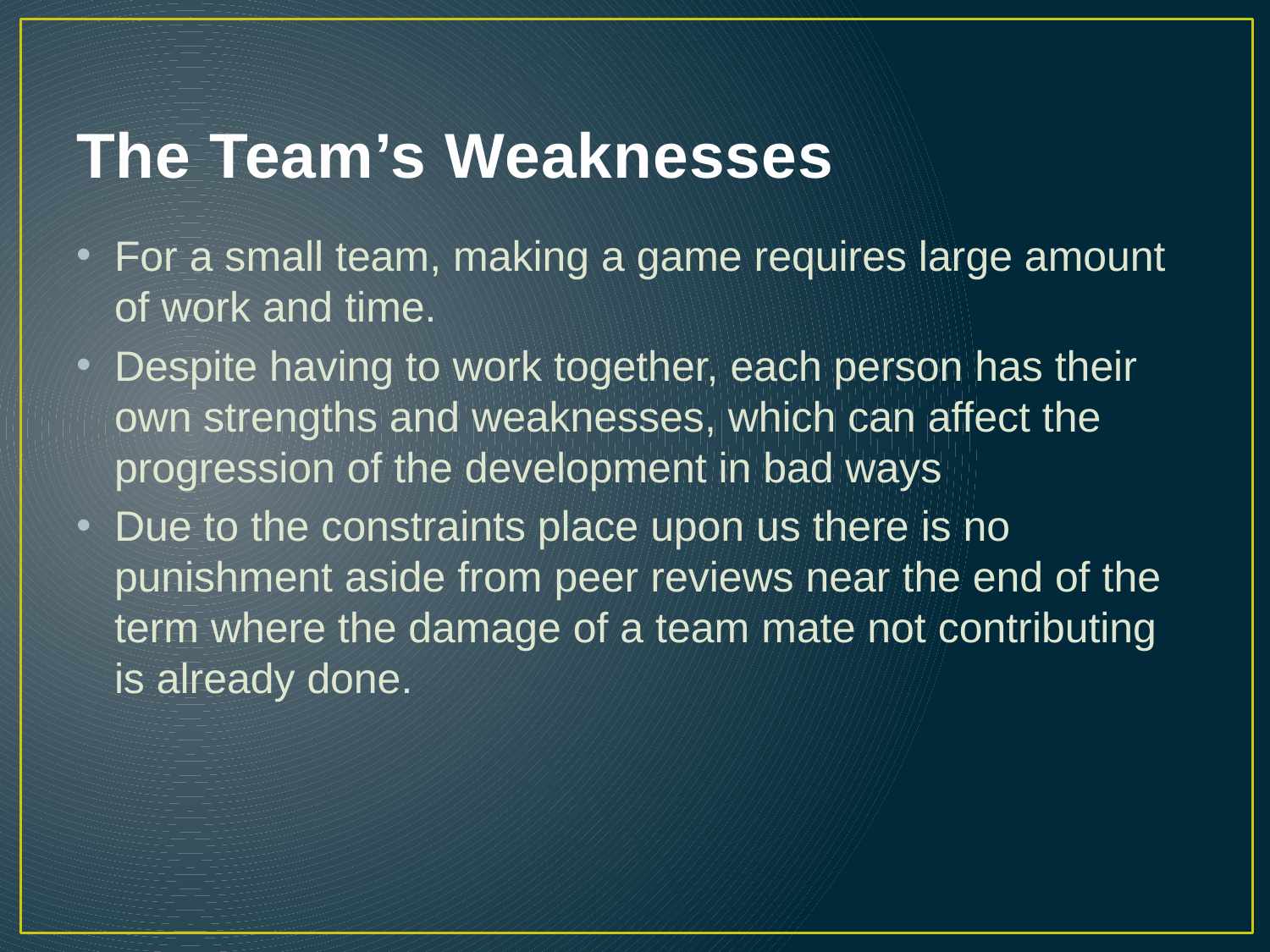

# The Team’s Weaknesses
For a small team, making a game requires large amount of work and time.
Despite having to work together, each person has their own strengths and weaknesses, which can affect the progression of the development in bad ways
Due to the constraints place upon us there is no punishment aside from peer reviews near the end of the term where the damage of a team mate not contributing is already done.